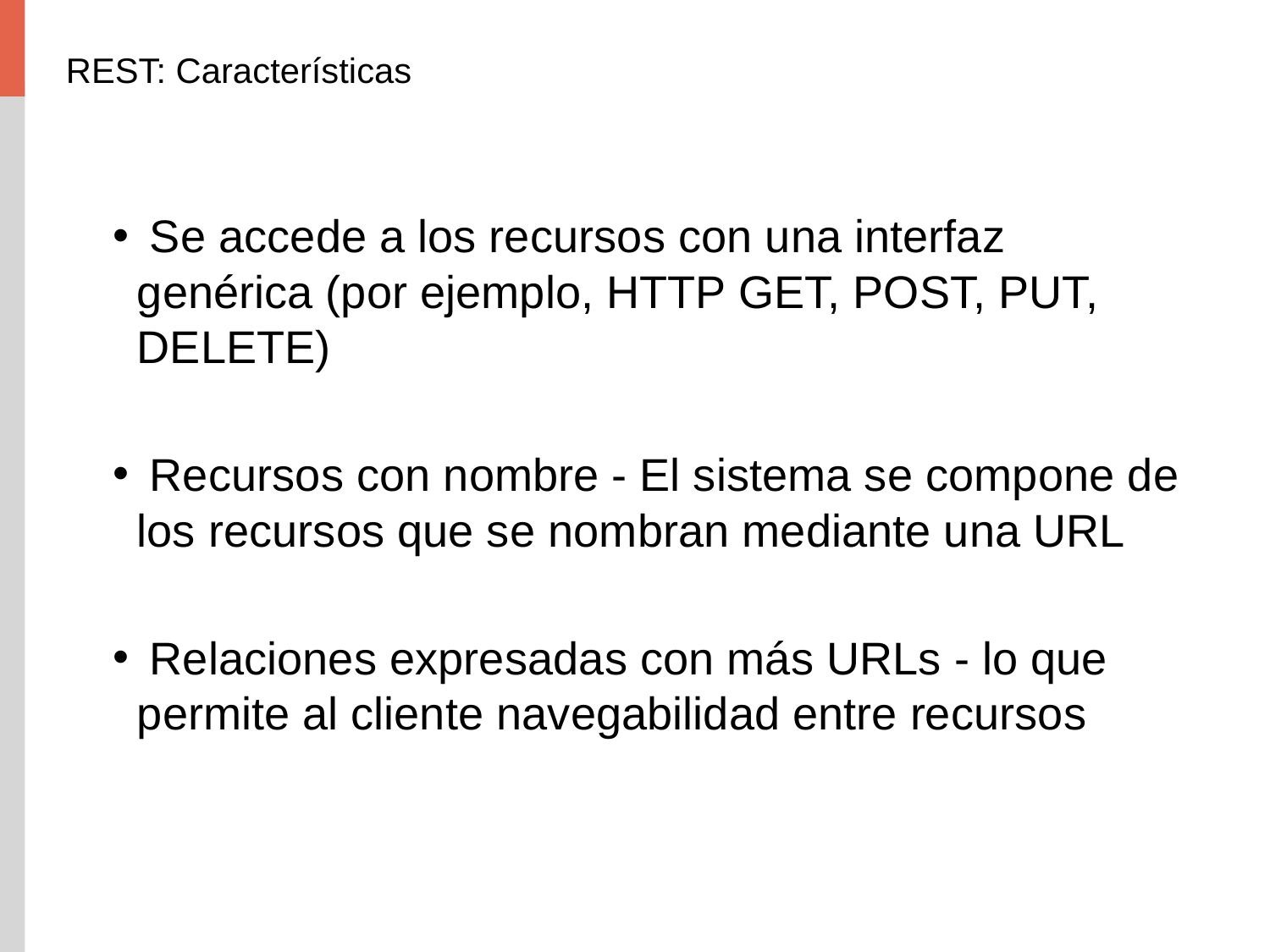

# REST: Características

 Se accede a los recursos con una interfaz genérica (por ejemplo, HTTP GET, POST, PUT, DELETE)

 Recursos con nombre - El sistema se compone de los recursos que se nombran mediante una URL

 Relaciones expresadas con más URLs - lo que permite al cliente navegabilidad entre recursos